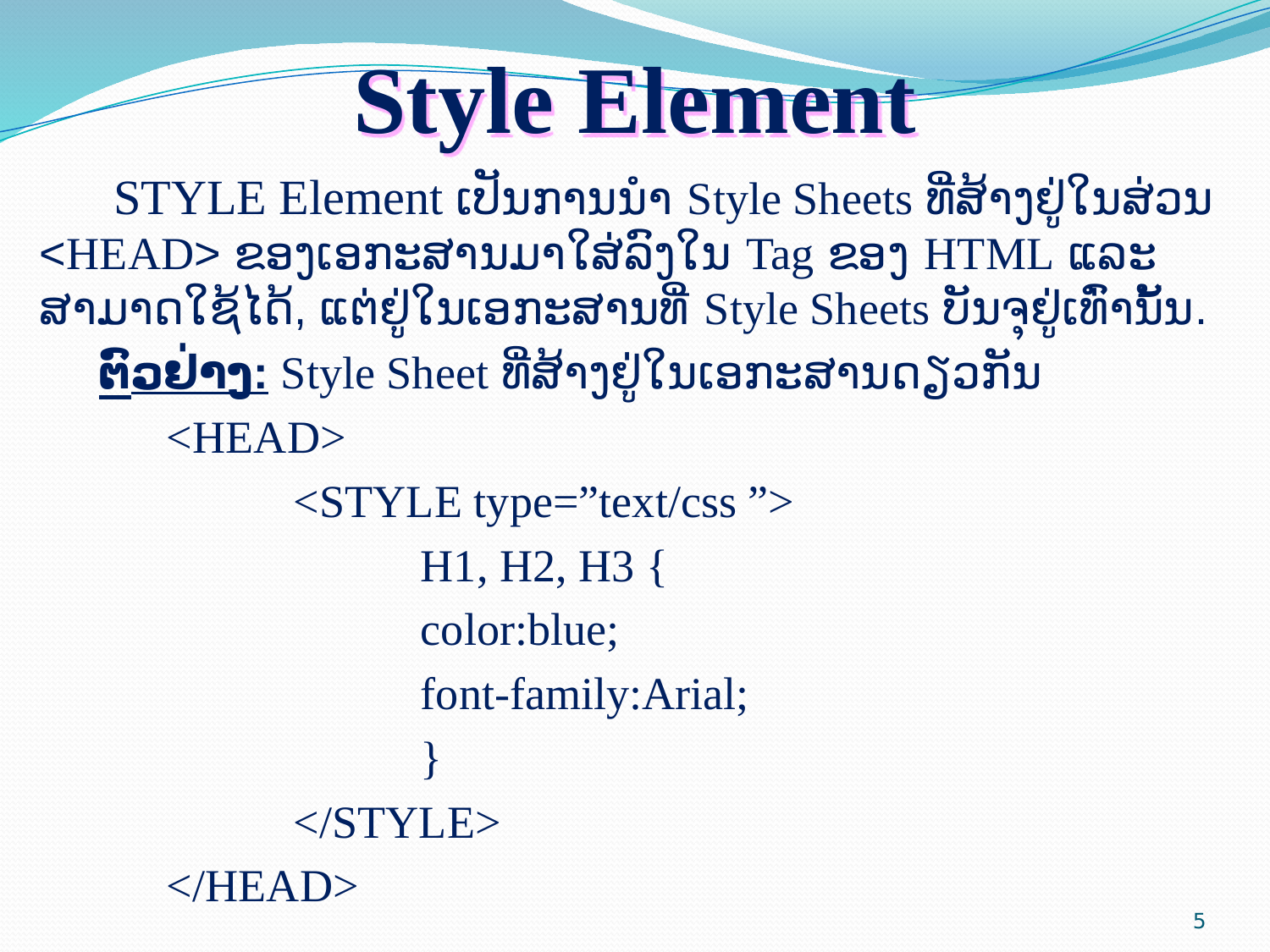

Style Element
STYLE Element ເປັນການນຳ Style Sheets ທີ່ສ້າງຢູ່ໃນສ່ວນ <HEAD> ຂອງເອກະສານມາໃສ່ລົງໃນ Tag ຂອງ HTML ແລະ ສາມາດໃຊ້ໄດ້, ແຕ່ຢູ່ໃນເອກະສານທີ່ Style Sheets ບັນຈຸຢູ່ເທົ່ານັ້ນ.
     ຕົວຢ່າງ: Style Sheet ທີ່ສ້າງຢູ່ໃນເອກະສານດຽວກັນ
	<HEAD>
		<STYLE type=”text/css ”>
			H1, H2, H3 {
			color:blue;
			font-family:Arial;
			}
		</STYLE>
	</HEAD>
5